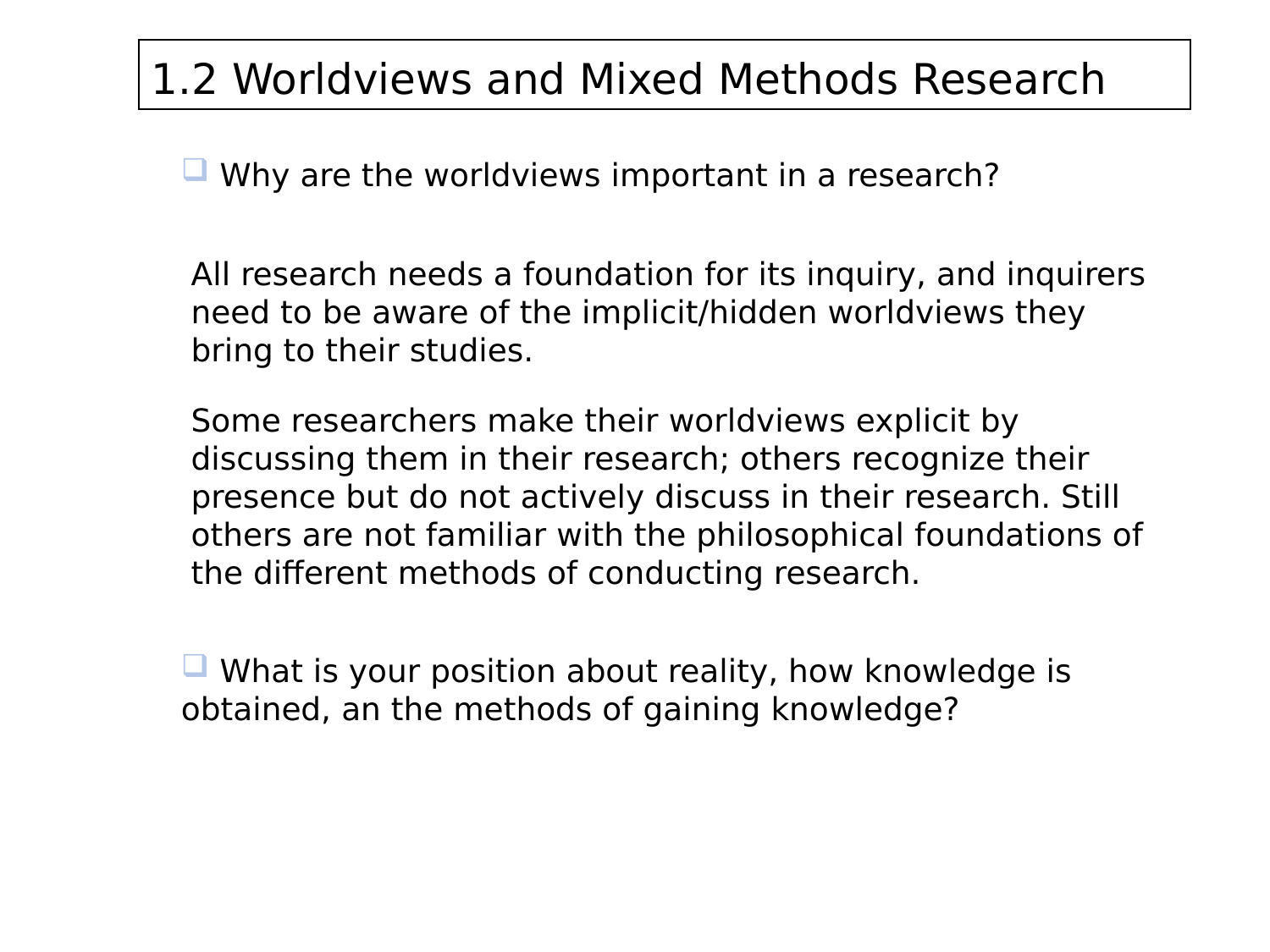

1.2 Worldviews and Mixed Methods Research

 Why are the worldviews important in a research?
All research needs a foundation for its inquiry, and inquirers need to be aware of the implicit/hidden worldviews they bring to their studies.
Some researchers make their worldviews explicit by discussing them in their research; others recognize their presence but do not actively discuss in their research. Still others are not familiar with the philosophical foundations of the different methods of conducting research.
 What is your position about reality, how knowledge is obtained, an the methods of gaining knowledge?